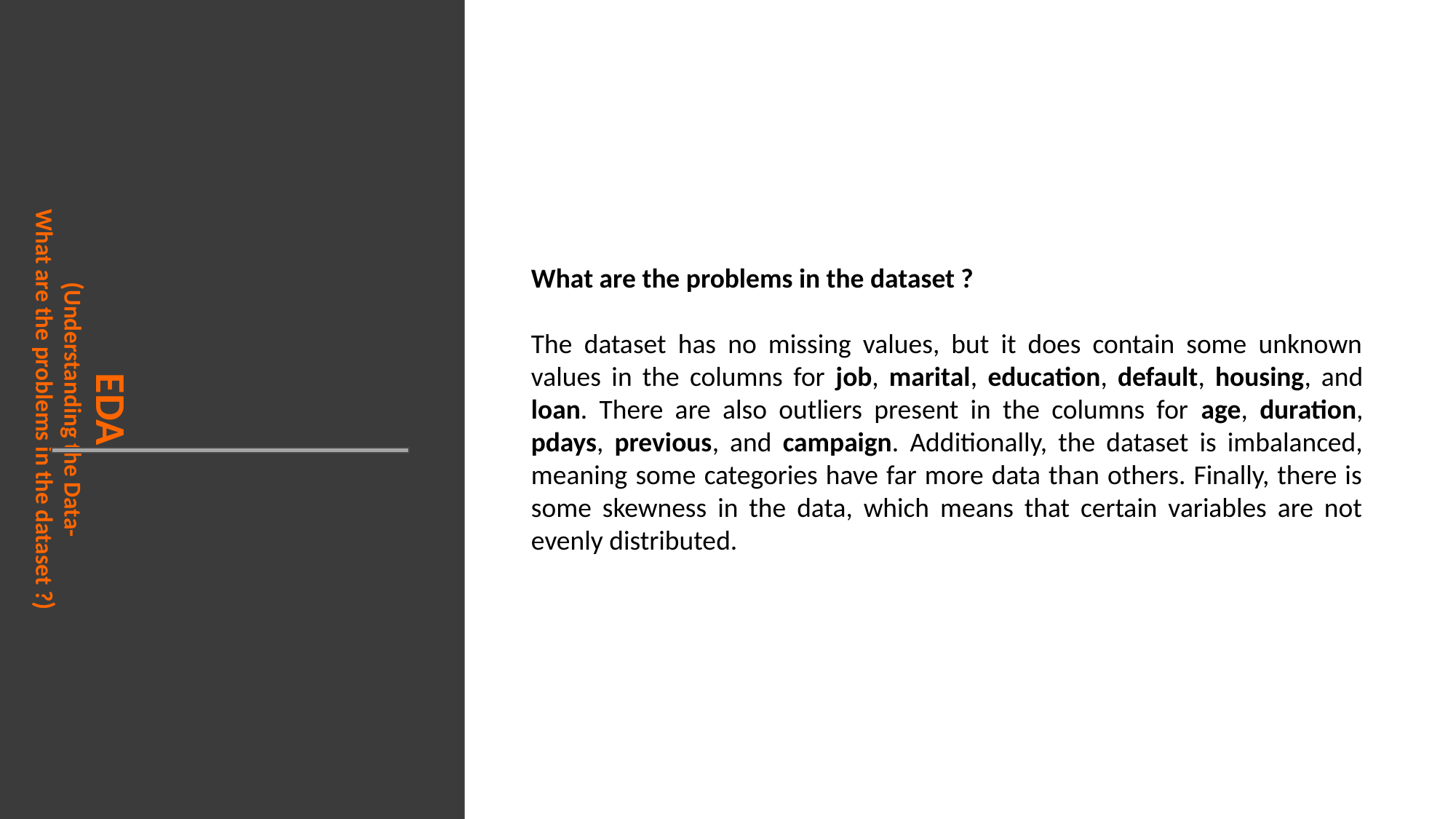

# EDA (Understanding the Data- What are the problems in the dataset ?)
What are the problems in the dataset ?

The dataset has no missing values, but it does contain some unknown values in the columns for job, marital, education, default, housing, and loan. There are also outliers present in the columns for age, duration, pdays, previous, and campaign. Additionally, the dataset is imbalanced, meaning some categories have far more data than others. Finally, there is some skewness in the data, which means that certain variables are not evenly distributed.